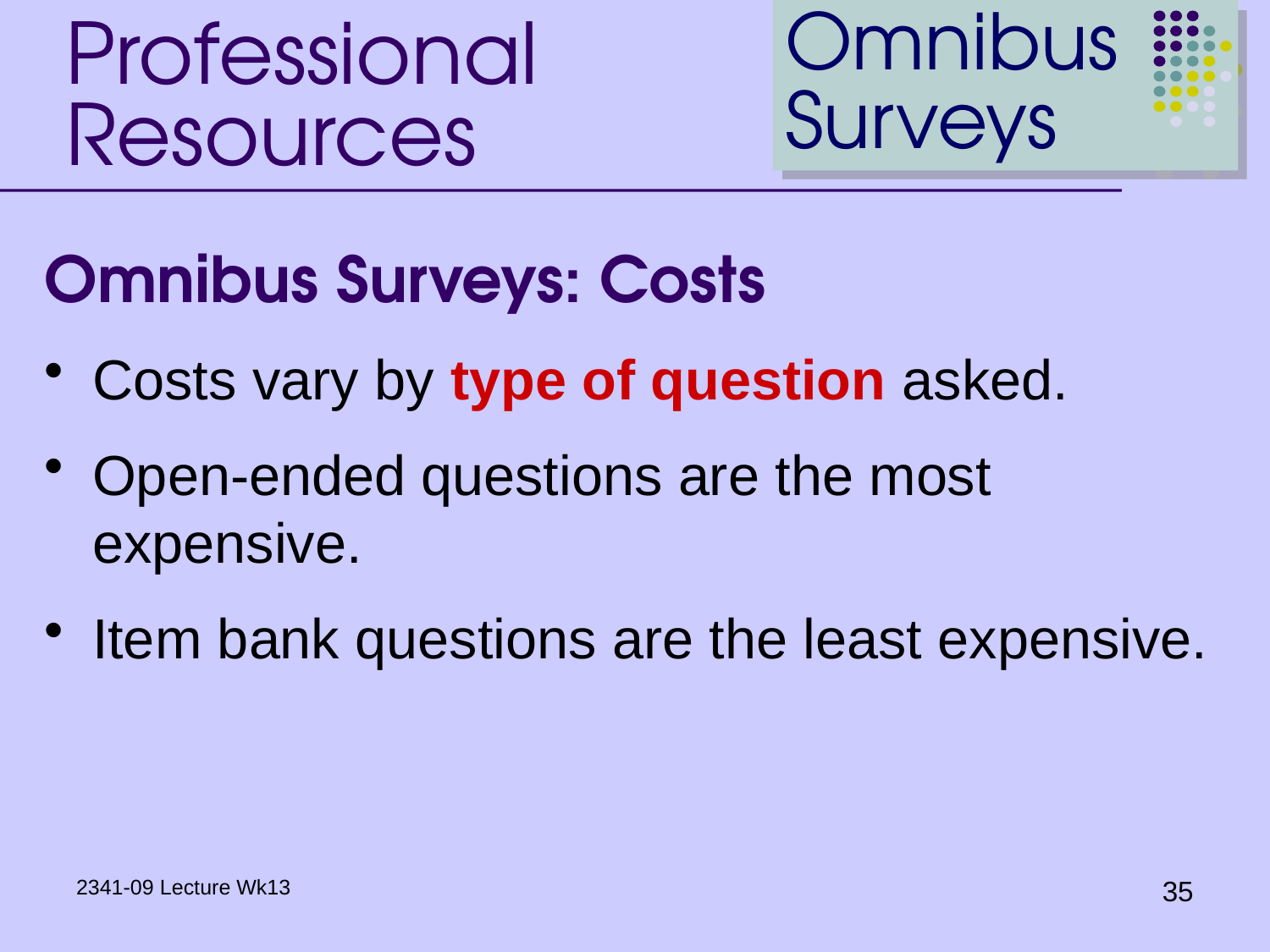

Professional
Resources
Omnibus Surveys

Omnibus Surveys: Costs
Costs vary by type of question asked.
Open-ended questions are the most expensive.
Item bank questions are the least expensive.

2341-09 Lecture Wk13
35